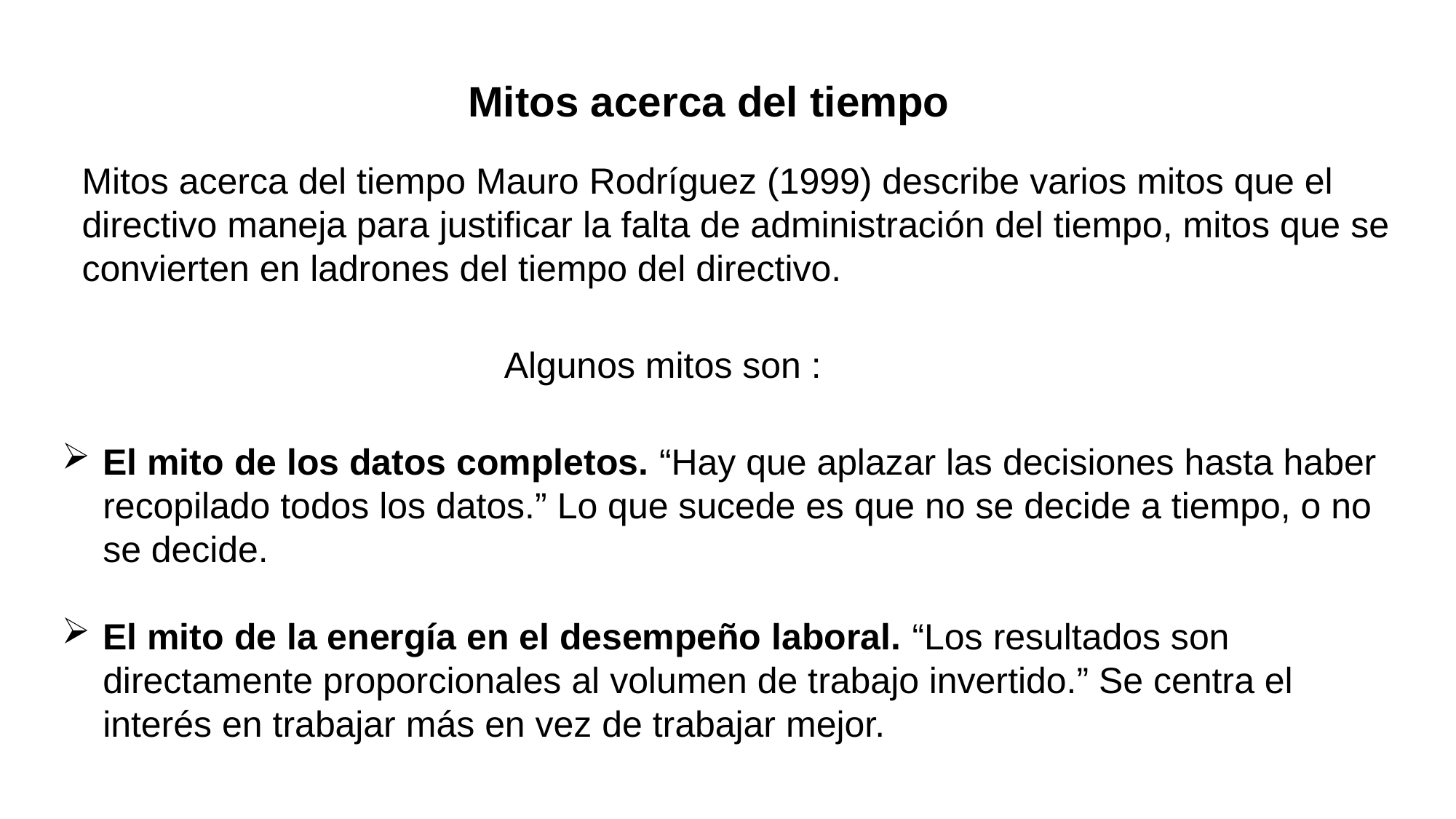

Mitos acerca del tiempo
Mitos acerca del tiempo Mauro Rodríguez (1999) describe varios mitos que el directivo maneja para justificar la falta de administración del tiempo, mitos que se convierten en ladrones del tiempo del directivo.
Algunos mitos son :
El mito de los datos completos. “Hay que aplazar las decisiones hasta haber recopilado todos los datos.” Lo que sucede es que no se decide a tiempo, o no se decide.

El mito de la energía en el desempeño laboral. “Los resultados son directamente proporcionales al volumen de trabajo invertido.” Se centra el interés en trabajar más en vez de trabajar mejor.